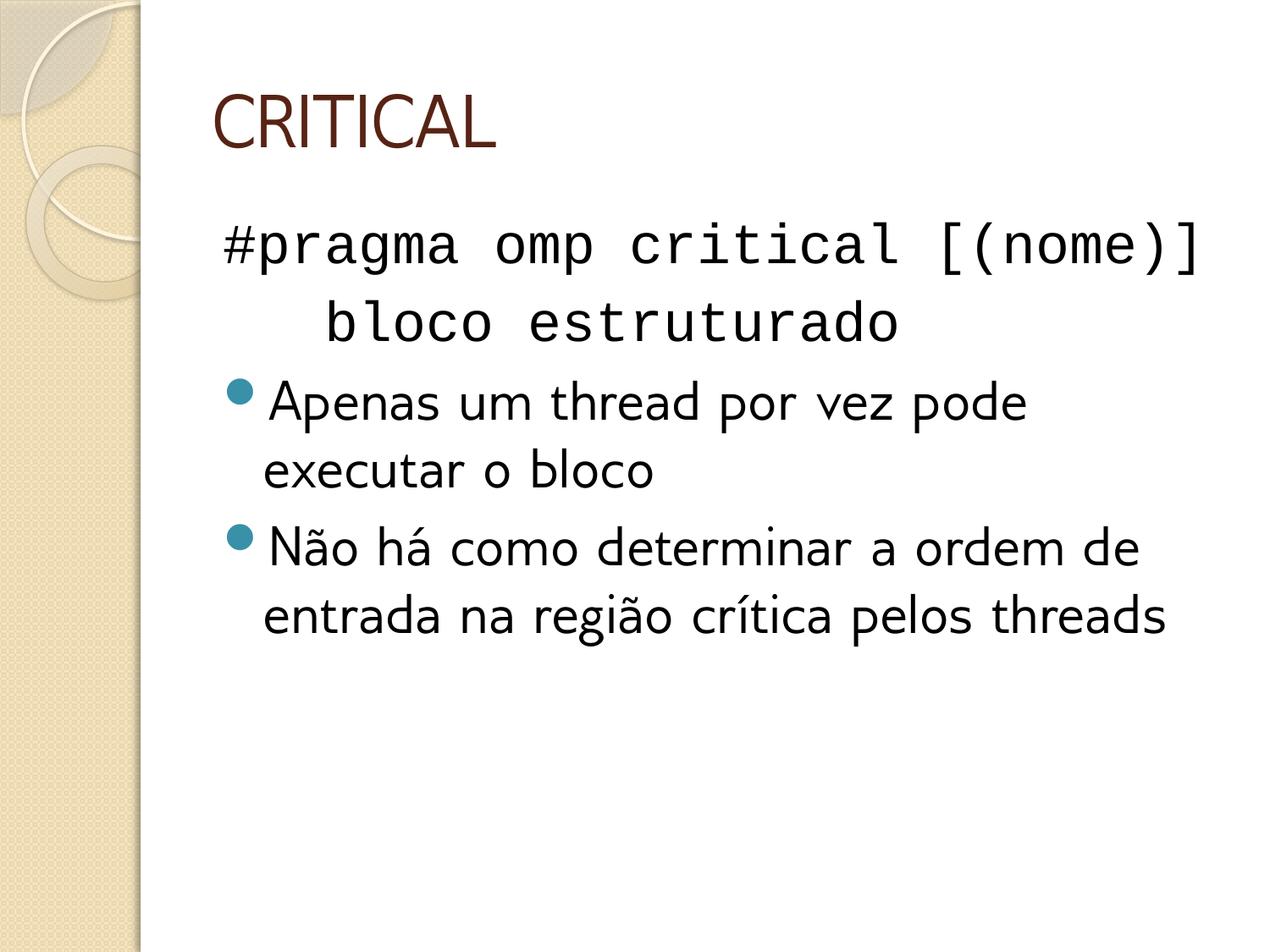

# CRITICAL
#pragma omp critical [(nome)]
   bloco estruturado
Apenas um thread por vez pode executar o bloco
Não há como determinar a ordem de entrada na região crítica pelos threads